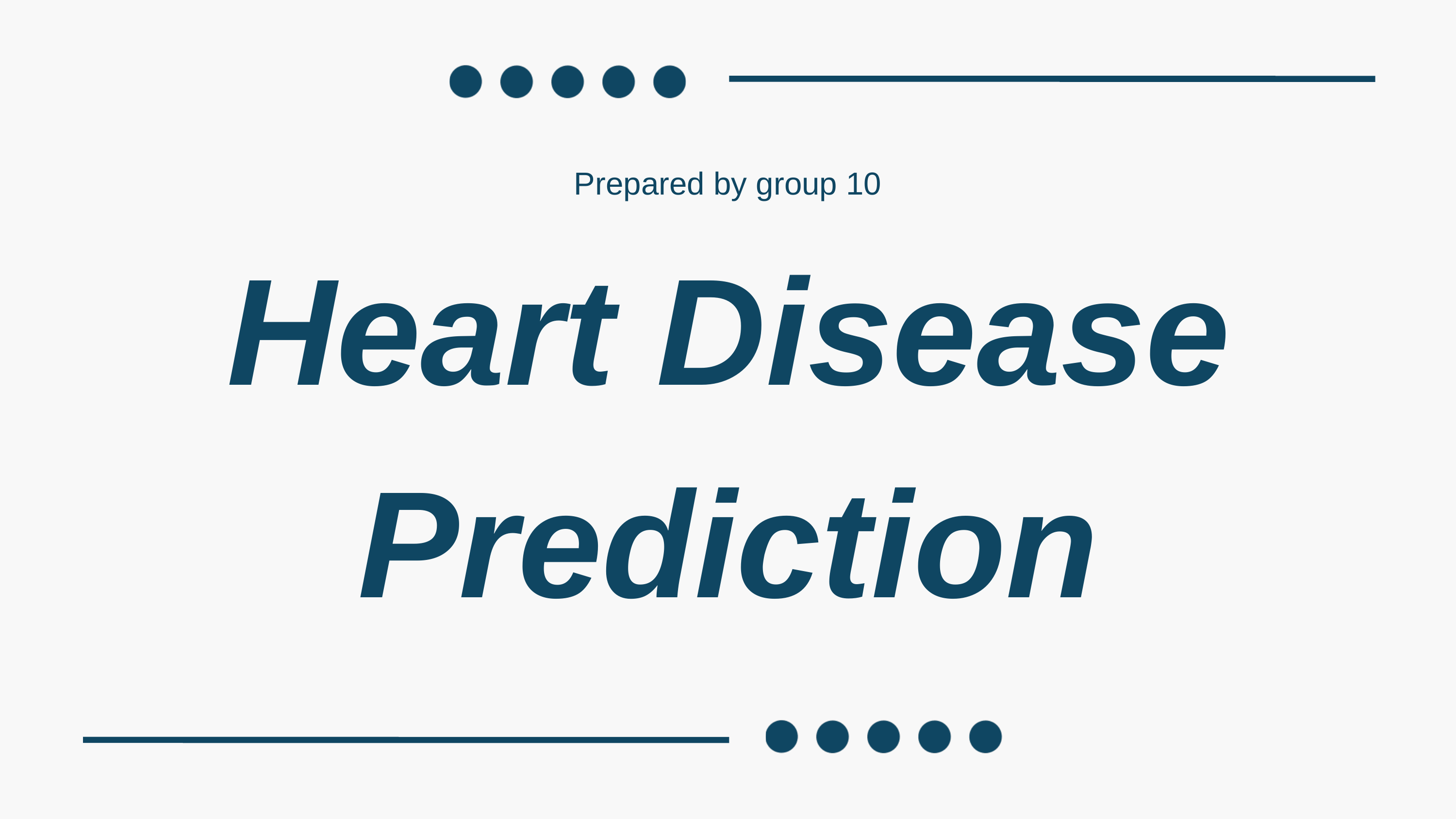

Prepared by group 10
Heart Disease Prediction